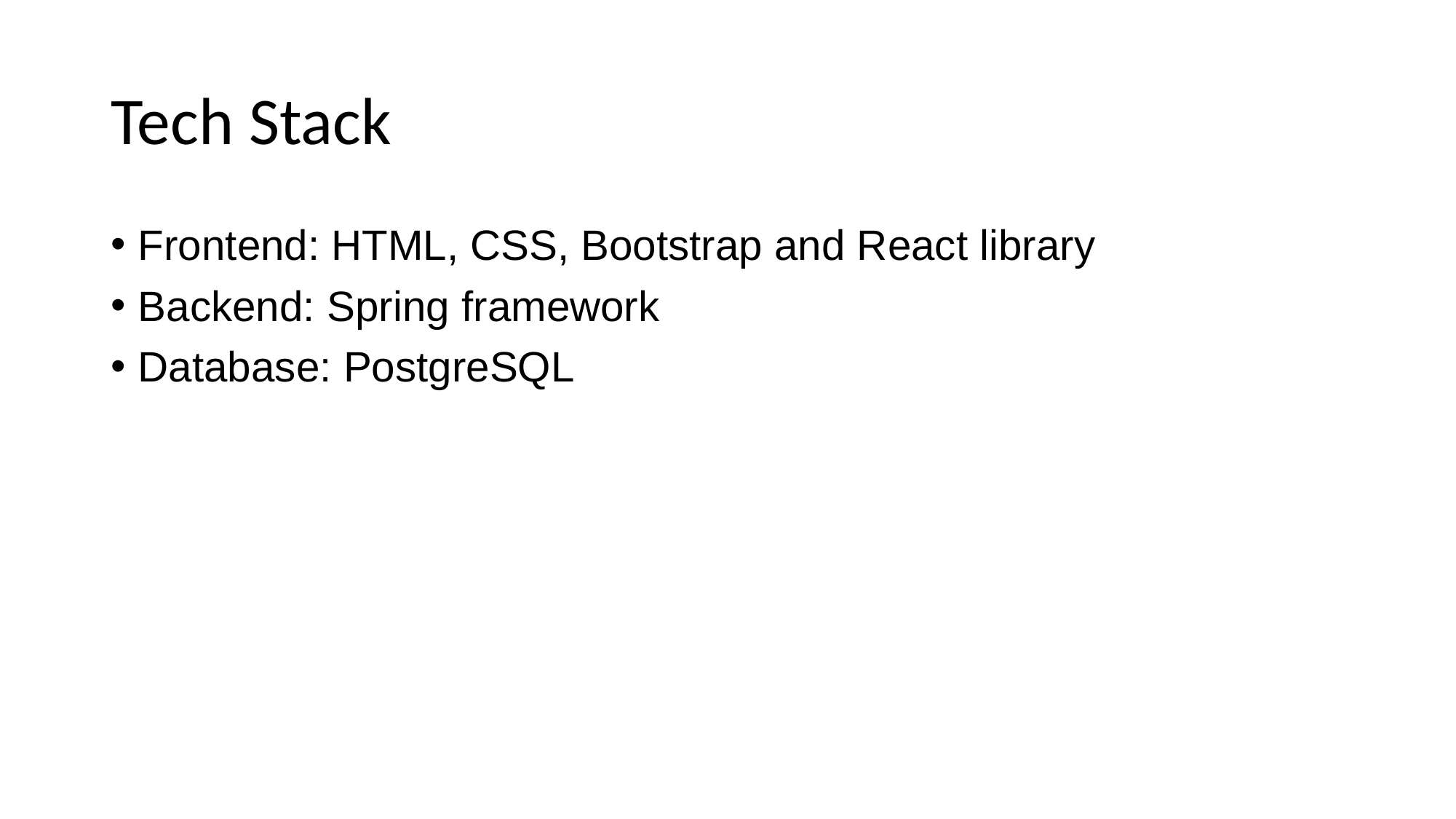

# Tech Stack
Frontend: HTML, CSS, Bootstrap and React library
Backend: Spring framework
Database: PostgreSQL